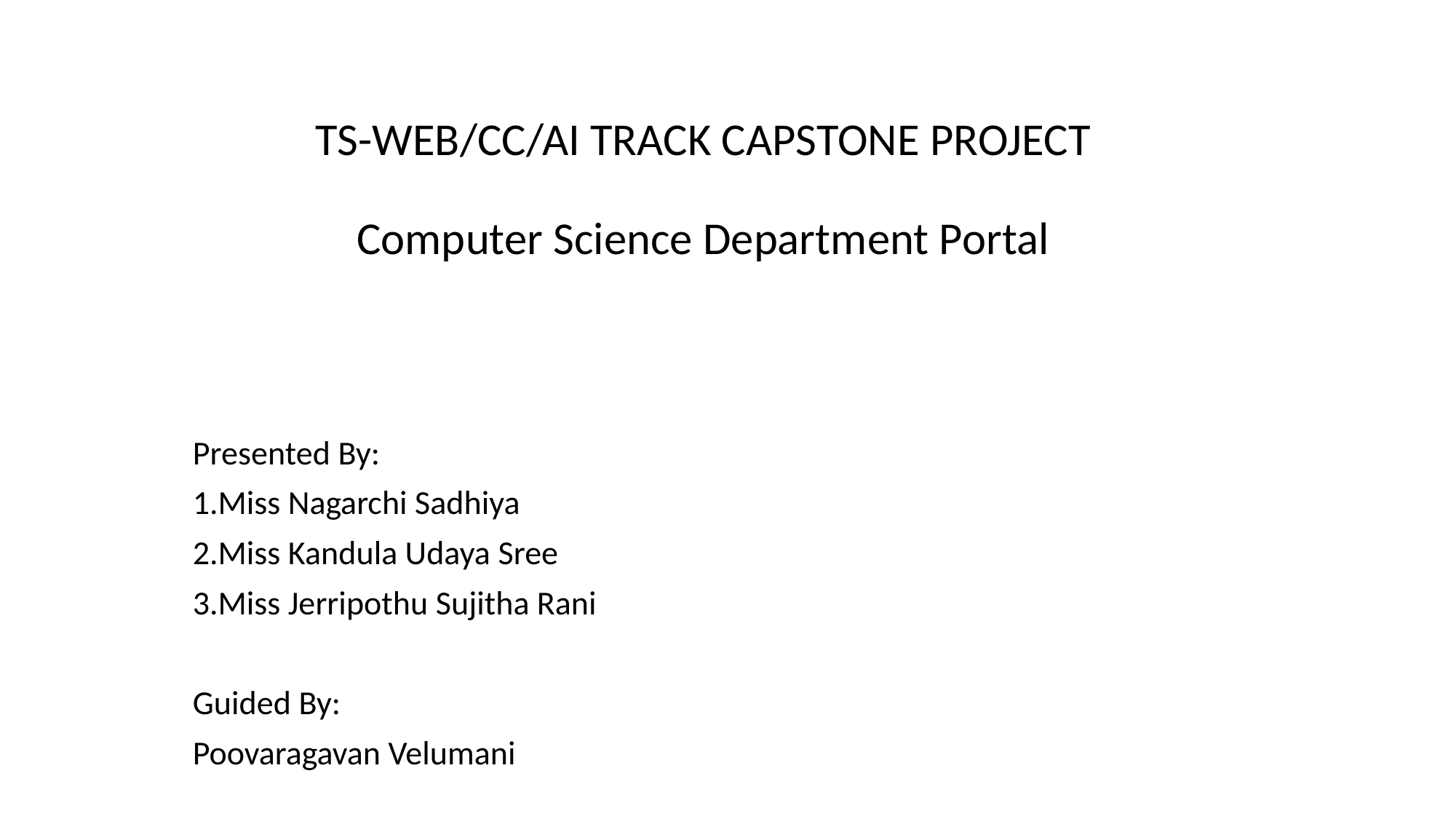

# TS-WEB/CC/AI TRACK CAPSTONE PROJECT Computer Science Department Portal
Presented By:
1.Miss Nagarchi Sadhiya
2.Miss Kandula Udaya Sree
3.Miss Jerripothu Sujitha Rani

Guided By:
Poovaragavan Velumani